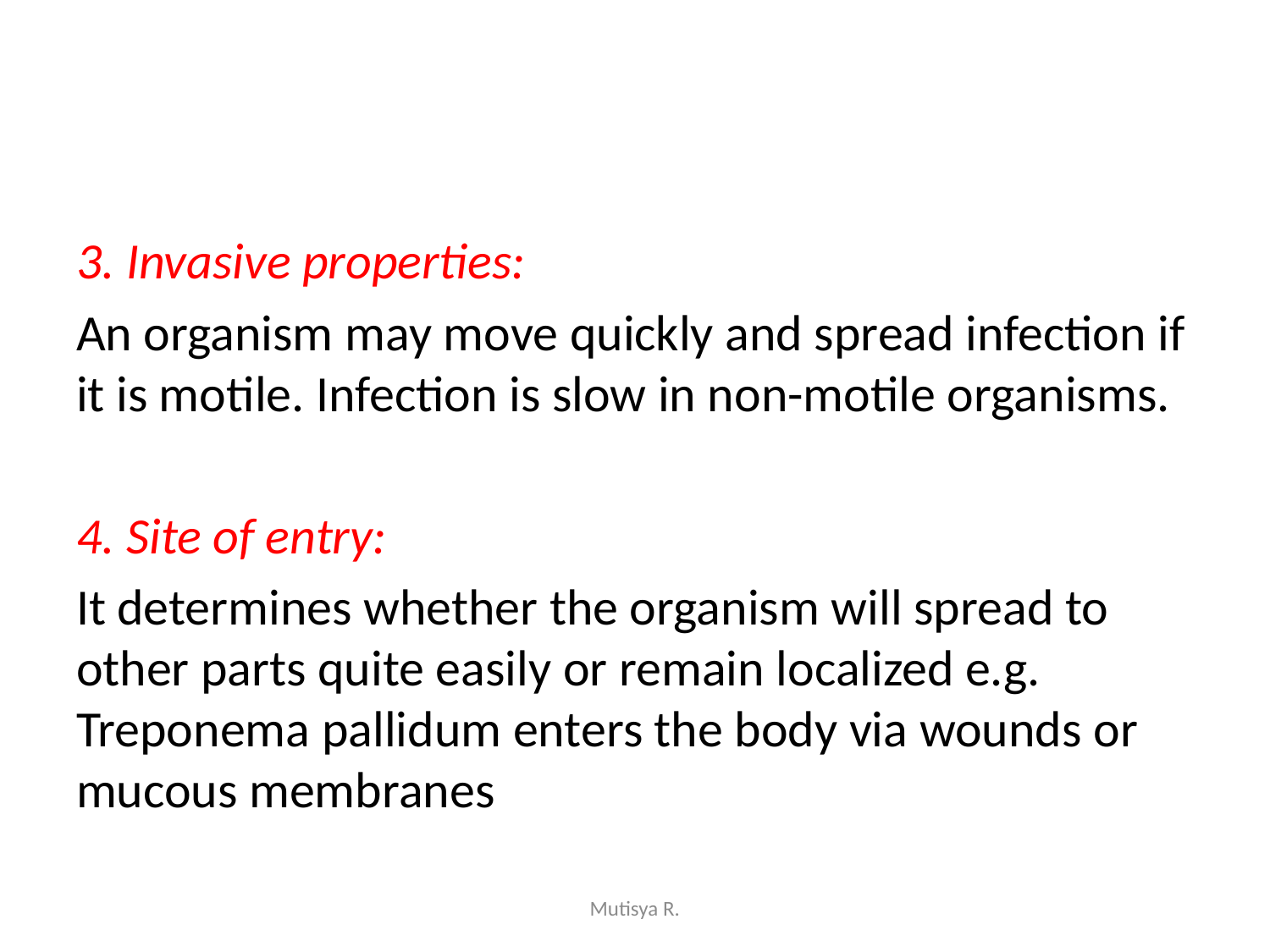

3. Invasive properties:
An organism may move quickly and spread infection if it is motile. Infection is slow in non-motile organisms.

4. Site of entry:
It determines whether the organism will spread to other parts quite easily or remain localized e.g. Treponema pallidum enters the body via wounds or mucous membranes
Mutisya R.